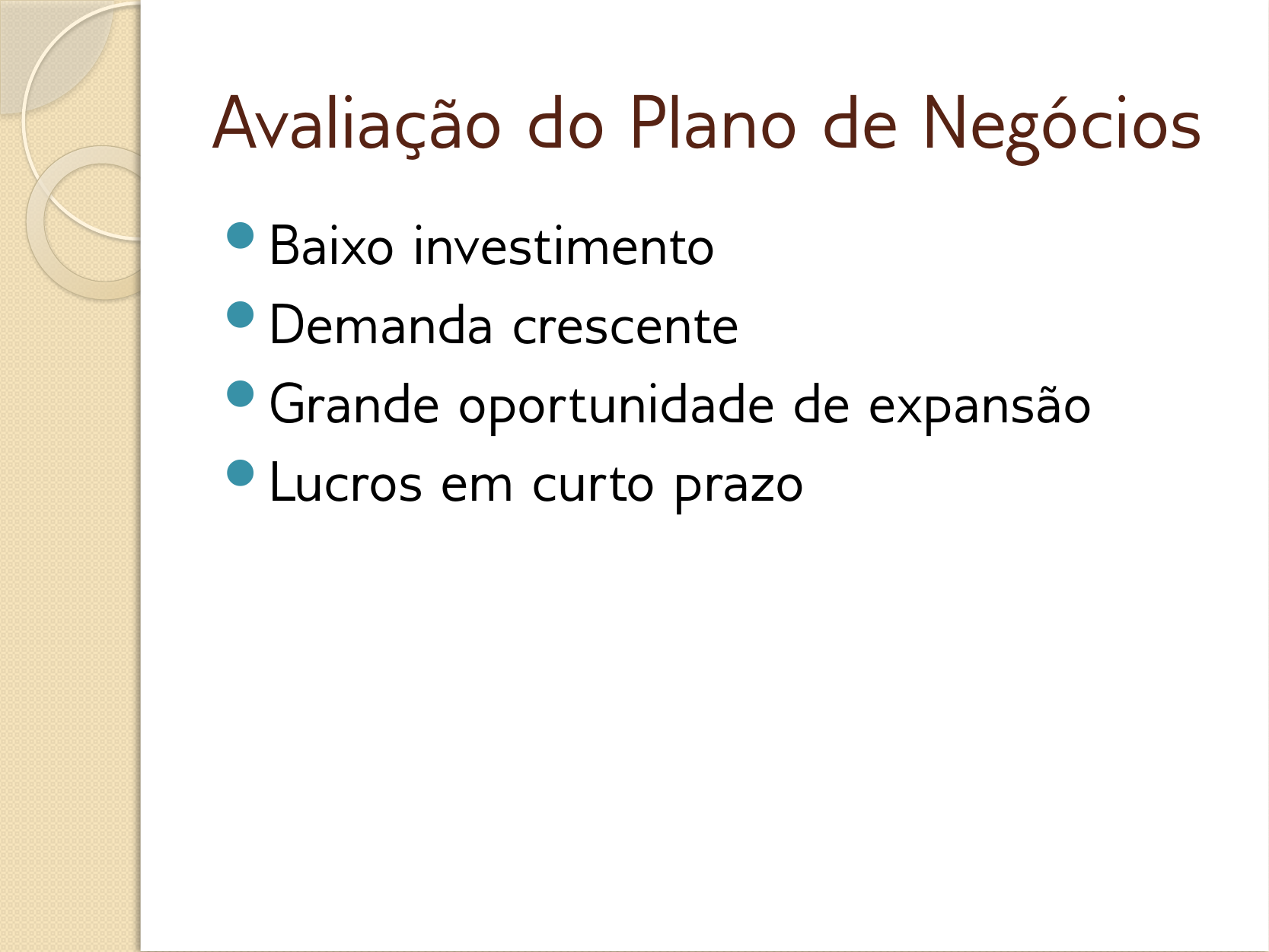

# Avaliação do Plano de Negócios
Baixo investimento
Demanda crescente
Grande oportunidade de expansão
Lucros em curto prazo